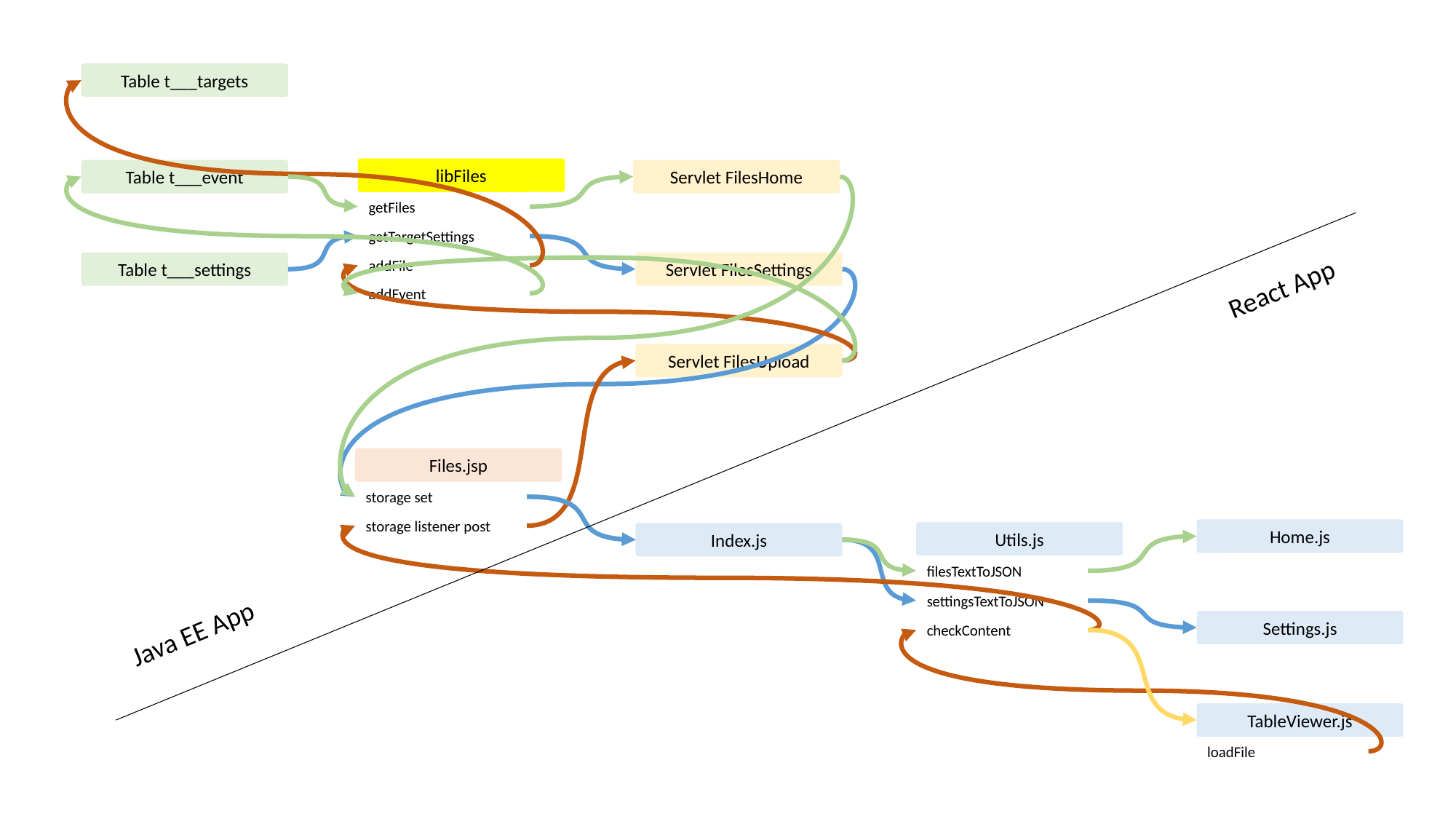

Table t___targets
libFiles
Table t___event
Servlet FilesHome
getFiles
getTargetSettings
addFile
Table t___settings
Servlet FilesSettings
React App
addEvent
Servlet FilesUpload
Files.jsp
storage set
storage listener post
Home.js
Utils.js
Index.js
filesTextToJSON
settingsTextToJSON
Java EE App
Settings.js
checkContent
TableViewer.js
loadFile